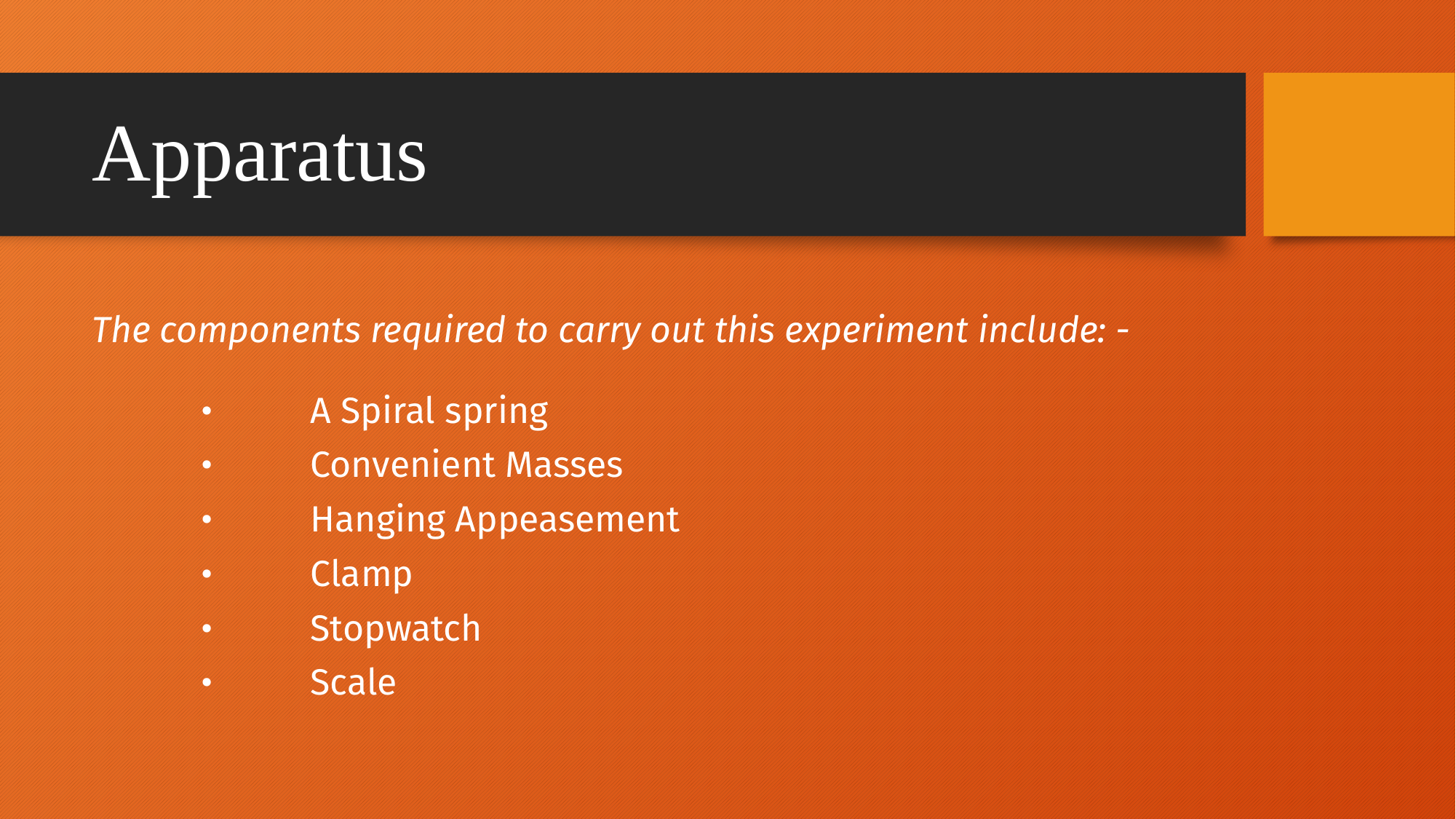

# Apparatus
The components required to carry out this experiment include: -
	•	A Spiral spring
	•	Convenient Masses
	•	Hanging Appeasement
	•	Clamp
	•	Stopwatch
	•	Scale